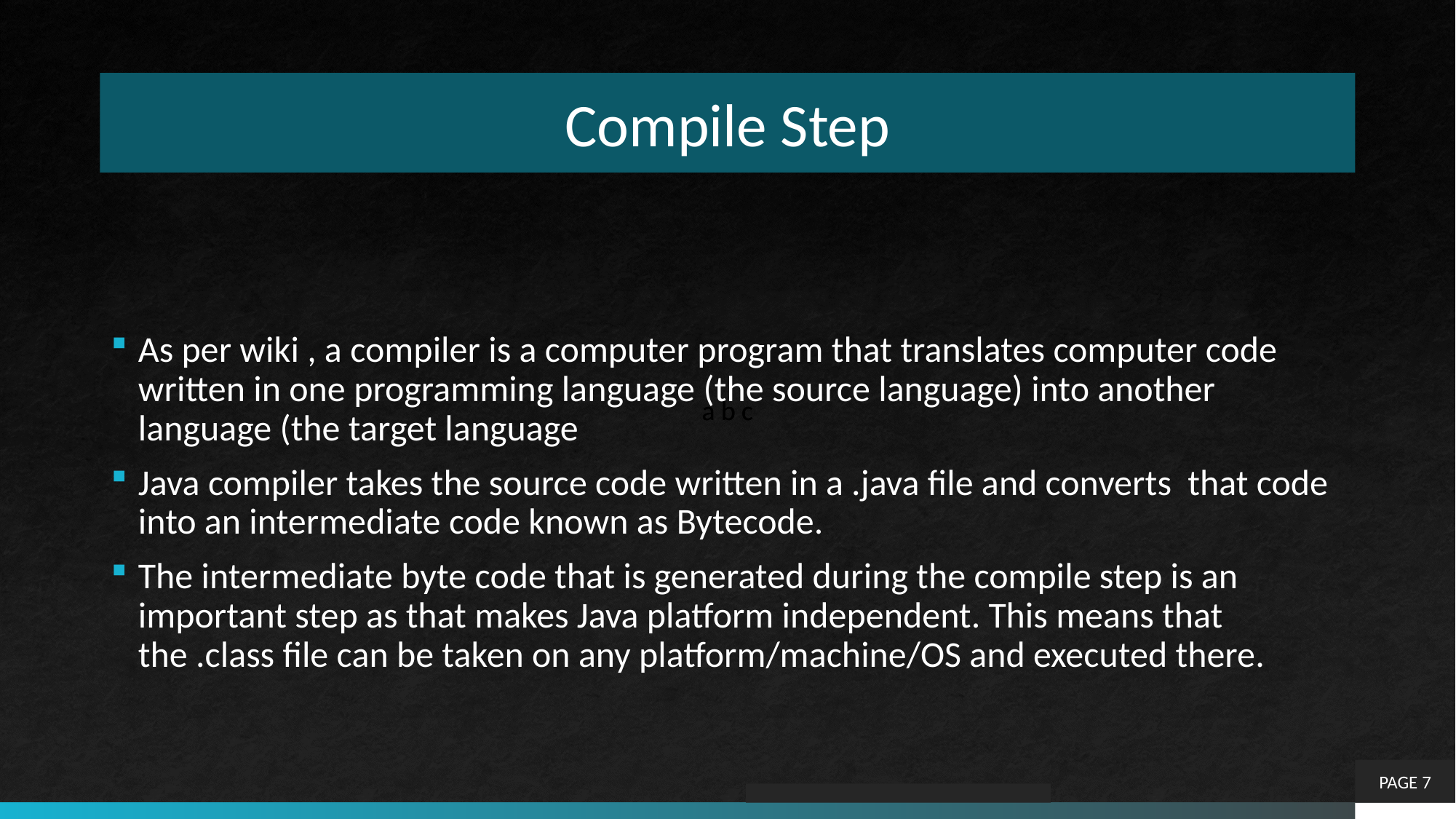

# Compile Step

As per wiki , a compiler is a computer program that translates computer code written in one programming language (the source language) into another language (the target language
Java compiler takes the source code written in a .java file and converts  that code into an intermediate code known as Bytecode.
The intermediate byte code that is generated during the compile step is an important step as that makes Java platform independent. This means that the .class file can be taken on any platform/machine/OS and executed there.
a b c
a b c
PAGE 7